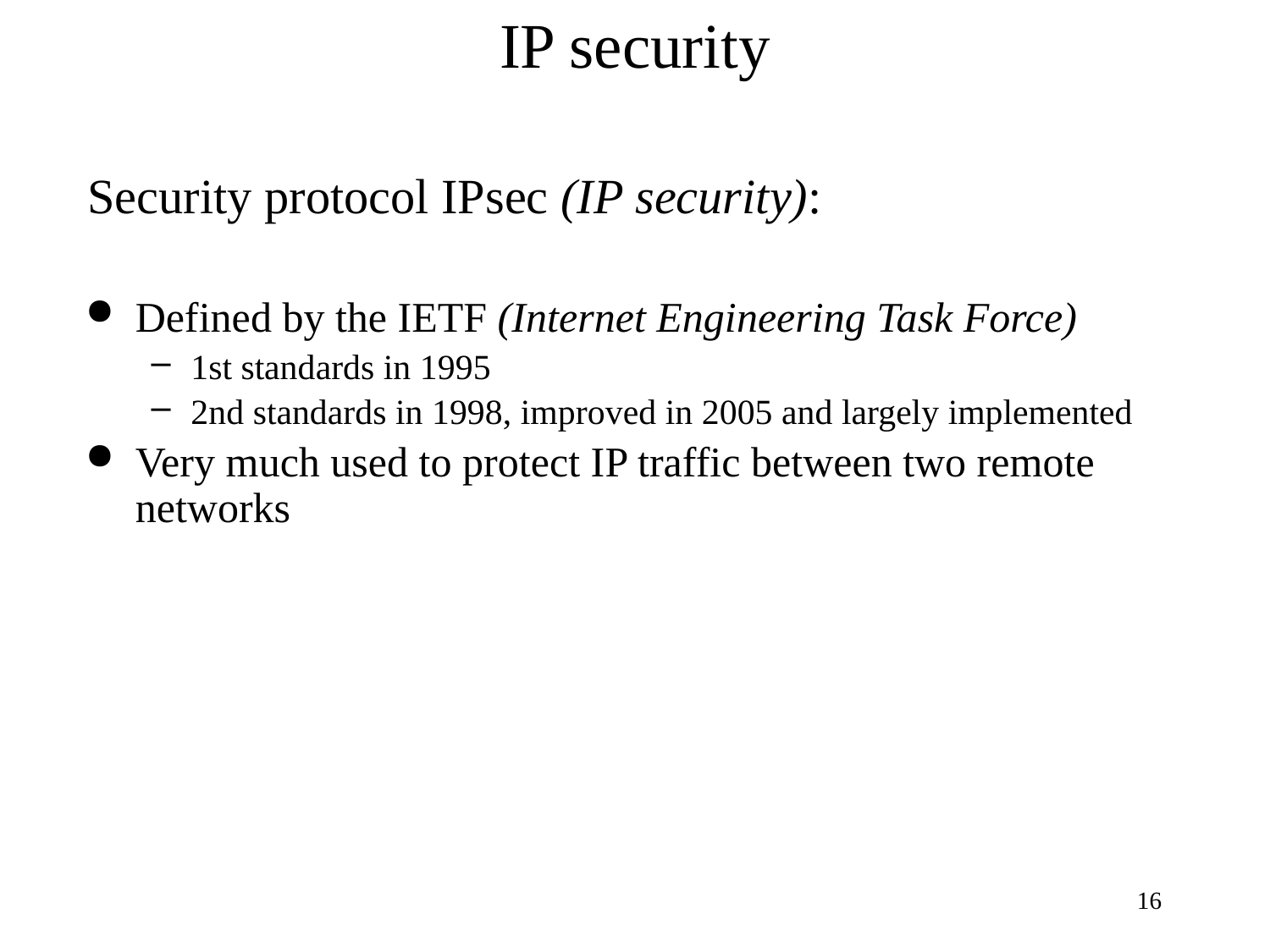

# IP security
Security protocol IPsec (IP security):

Defined by the IETF (Internet Engineering Task Force)
1st standards in 1995
2nd standards in 1998, improved in 2005 and largely implemented
Very much used to protect IP traffic between two remote networks
16